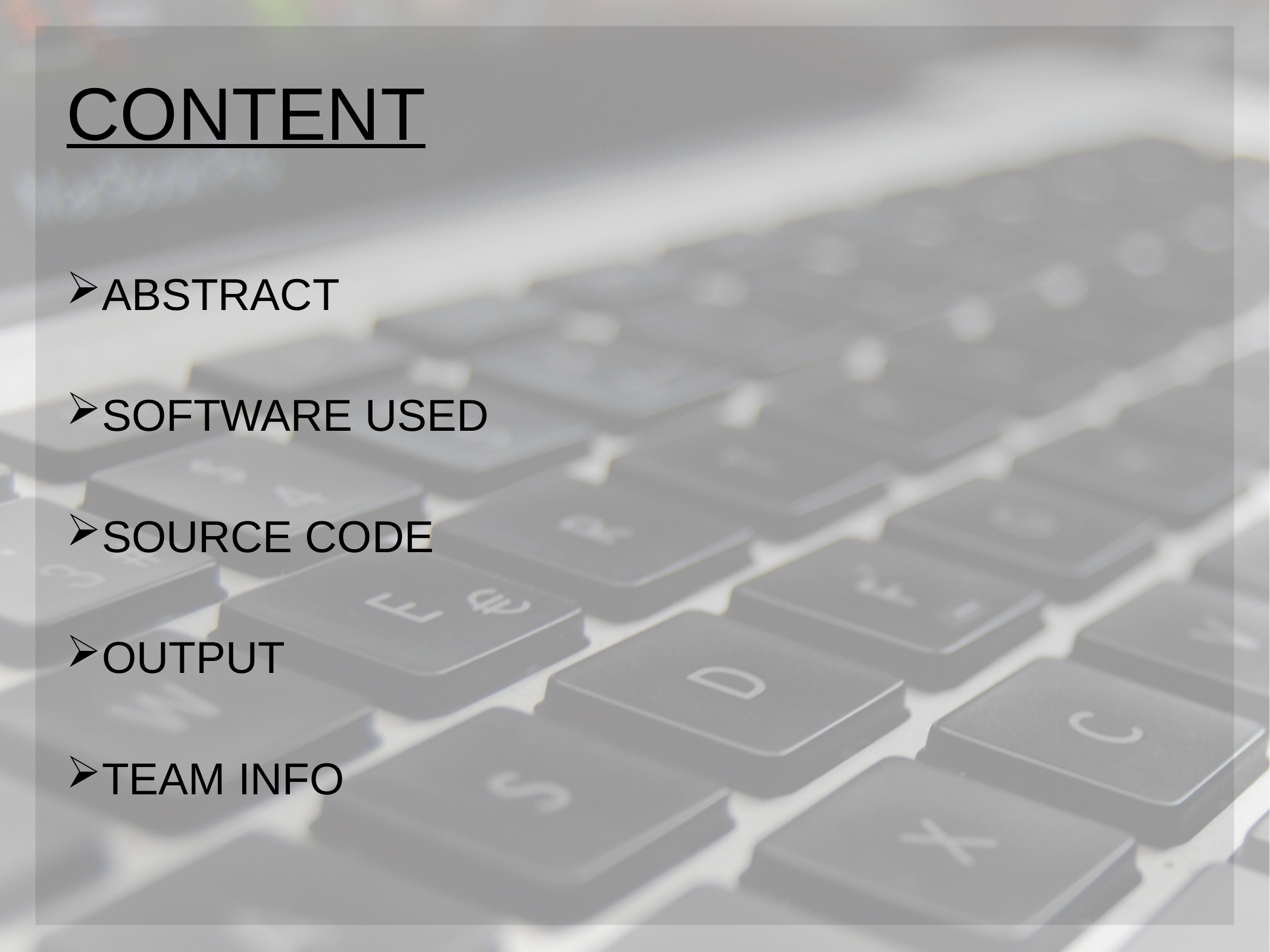

# CONTENT

ABSTRACT

SOFTWARE USED

SOURCE CODE

OUTPUT

TEAM INFO